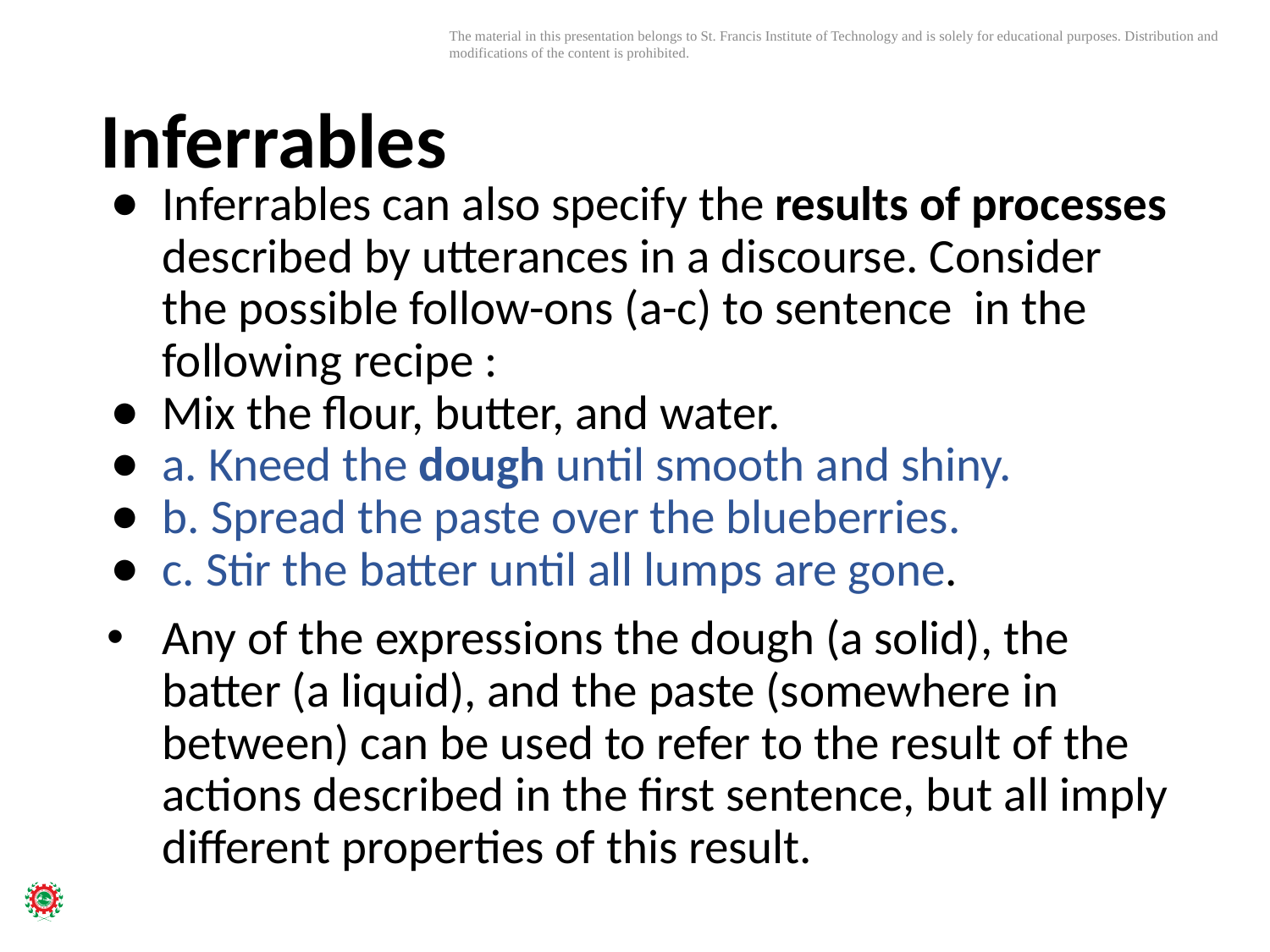

# Inferrables
Inferrables can also specify the results of processes described by utterances in a discourse. Consider the possible follow-ons (a-c) to sentence  in the following recipe :
Mix the ﬂour, butter, and water.
a. Kneed the dough until smooth and shiny.
b. Spread the paste over the blueberries.
c. Stir the batter until all lumps are gone.
Any of the expressions the dough (a solid), the batter (a liquid), and the paste (somewhere in between) can be used to refer to the result of the actions described in the ﬁrst sentence, but all imply different properties of this result.